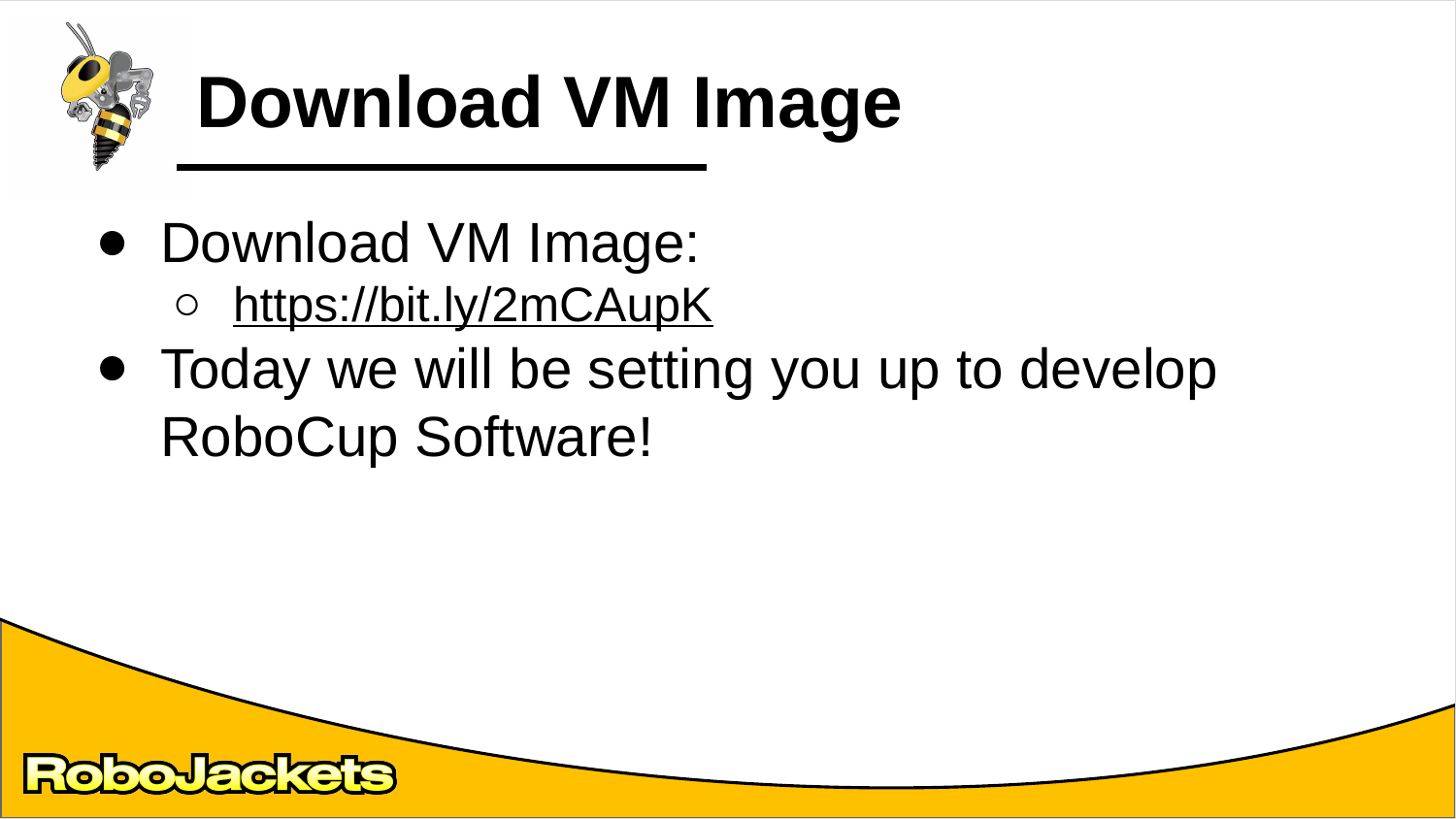

# Download VM Image
Download VM Image:
https://bit.ly/2mCAupK
Today we will be setting you up to develop RoboCup Software!